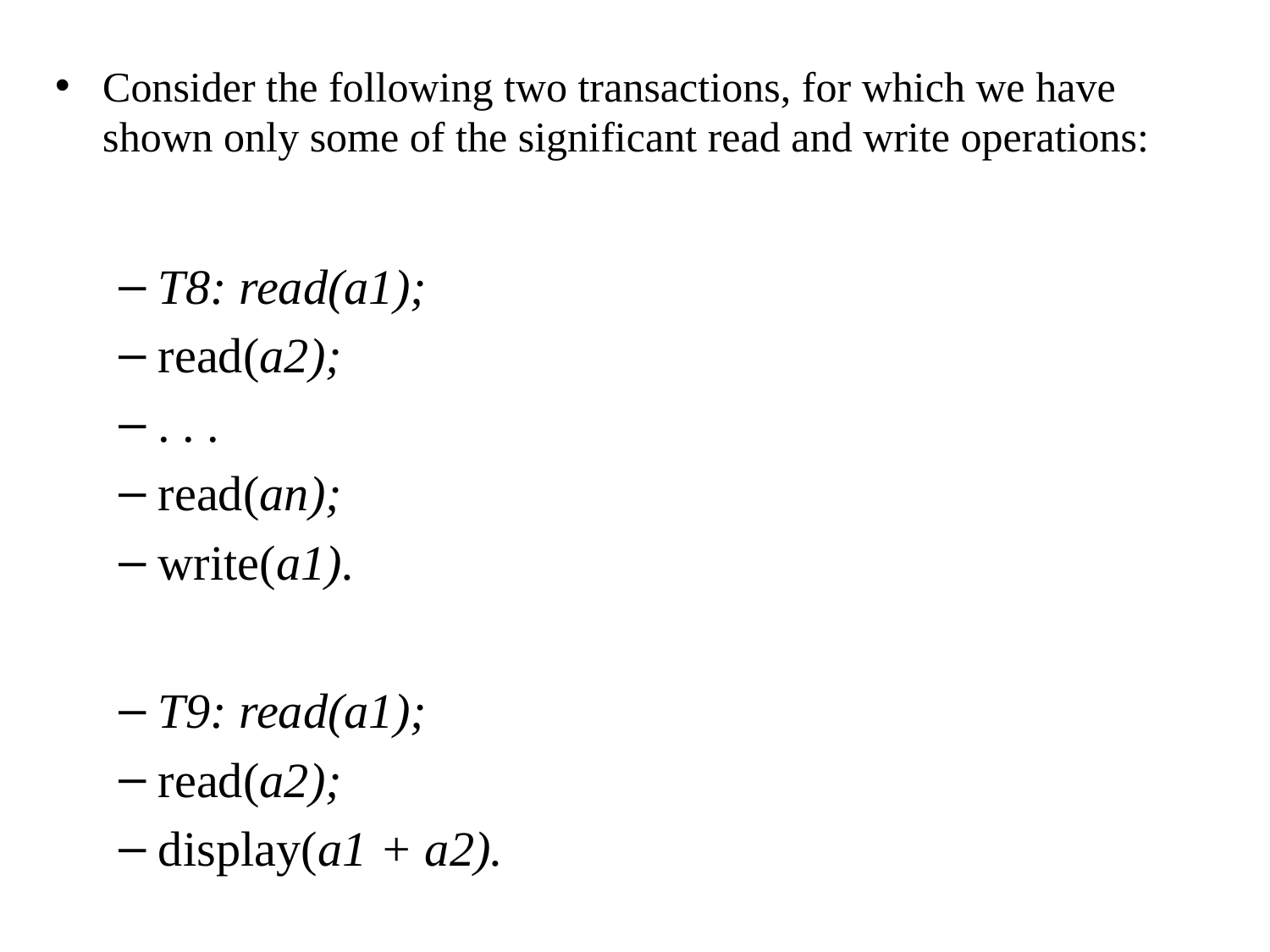

Consider the following two transactions, for which we have shown only some of the significant read and write operations:

T8: read(a1);
read(a2);
. . .
read(an);
write(a1).

T9: read(a1);
read(a2);
display(a1 + a2).